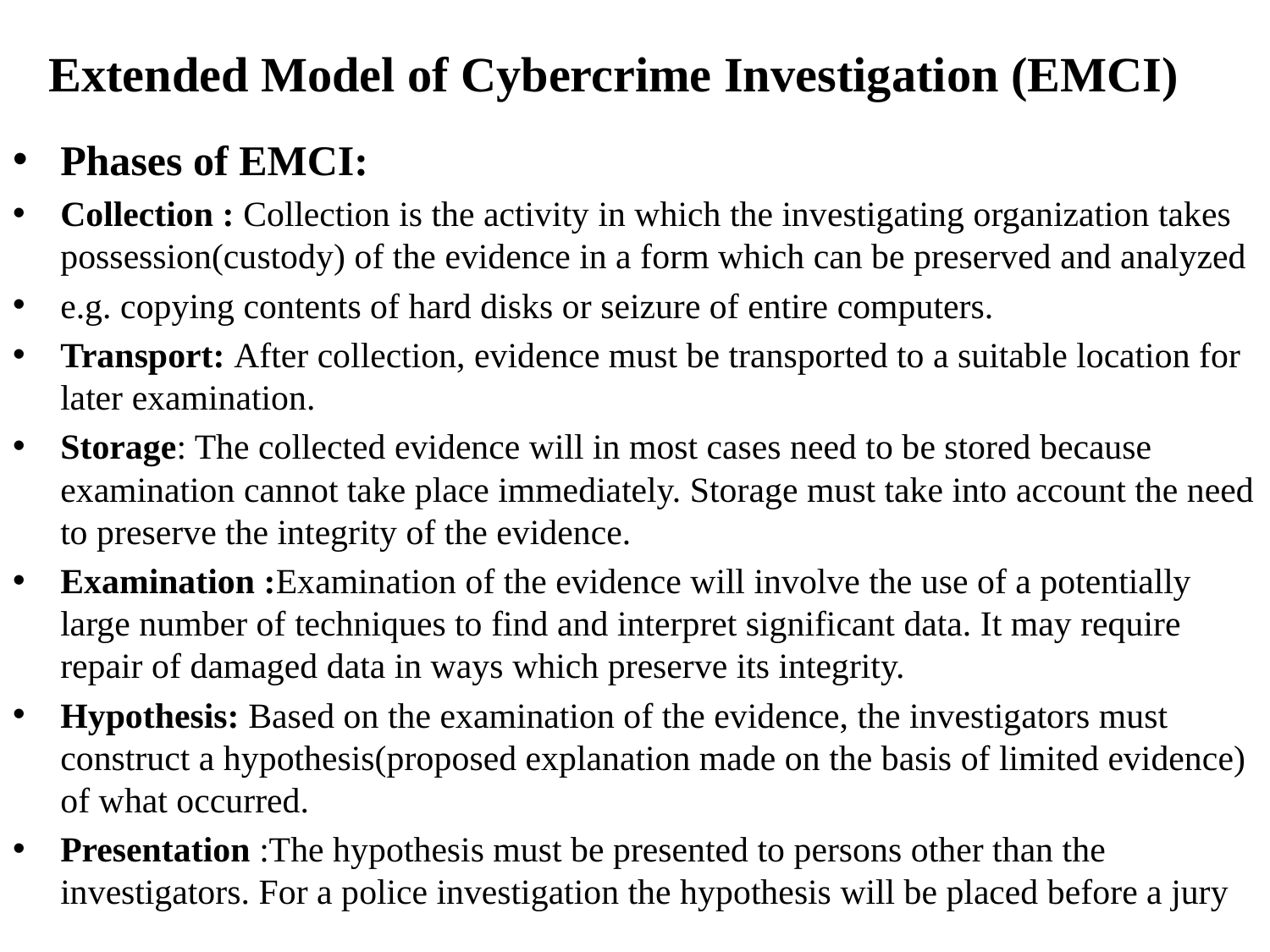

# Extended Model of Cybercrime Investigation (EMCI)
Phases of EMCI:
Collection : Collection is the activity in which the investigating organization takes possession(custody) of the evidence in a form which can be preserved and analyzed
e.g. copying contents of hard disks or seizure of entire computers.
Transport: After collection, evidence must be transported to a suitable location for later examination.
Storage: The collected evidence will in most cases need to be stored because examination cannot take place immediately. Storage must take into account the need to preserve the integrity of the evidence.
Examination :Examination of the evidence will involve the use of a potentially large number of techniques to find and interpret significant data. It may require repair of damaged data in ways which preserve its integrity.
Hypothesis: Based on the examination of the evidence, the investigators must construct a hypothesis(proposed explanation made on the basis of limited evidence) of what occurred.
Presentation :The hypothesis must be presented to persons other than the investigators. For a police investigation the hypothesis will be placed before a jury